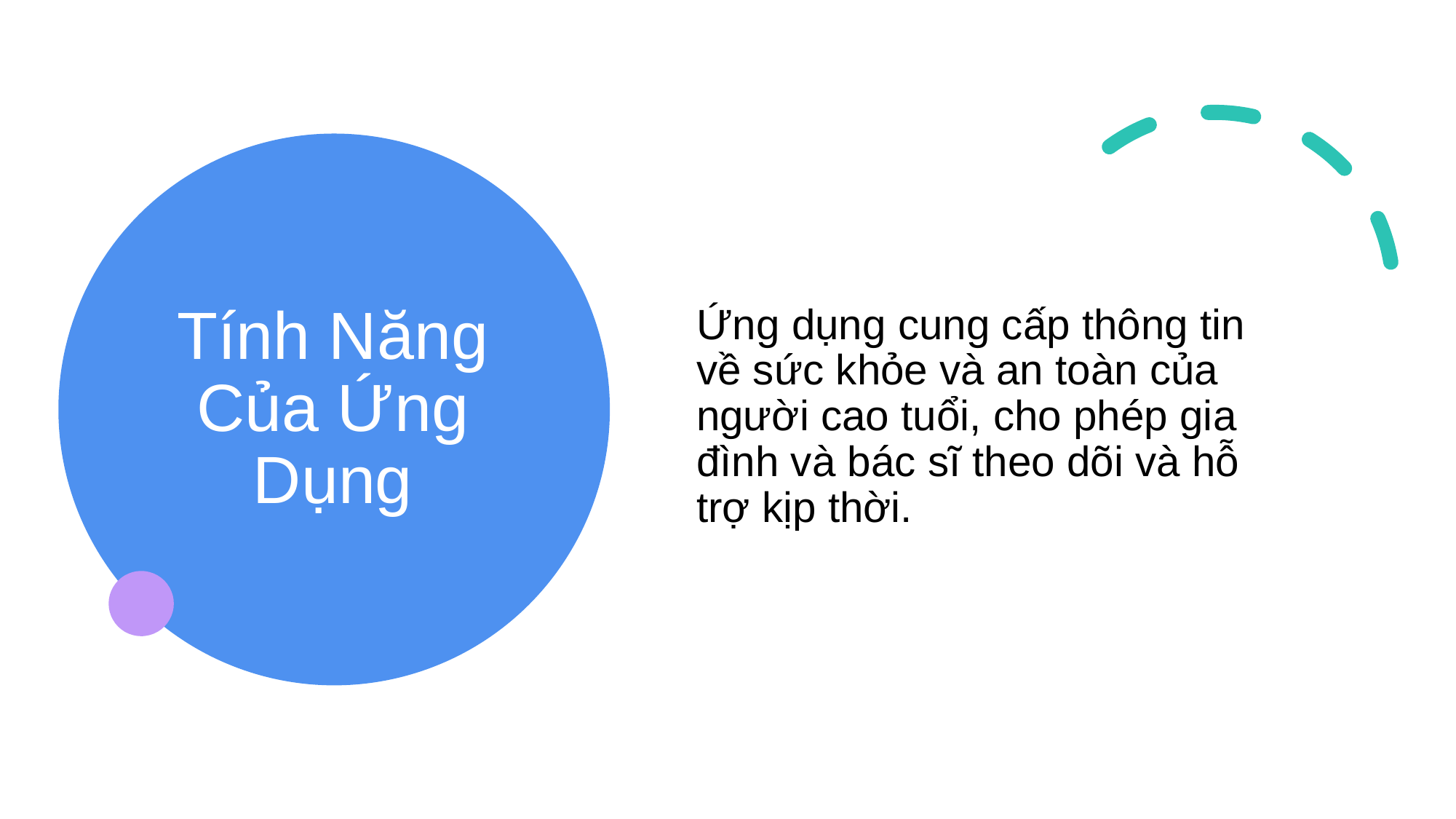

# Tính Năng Của Ứng Dụng
Ứng dụng cung cấp thông tin về sức khỏe và an toàn của người cao tuổi, cho phép gia đình và bác sĩ theo dõi và hỗ trợ kịp thời.